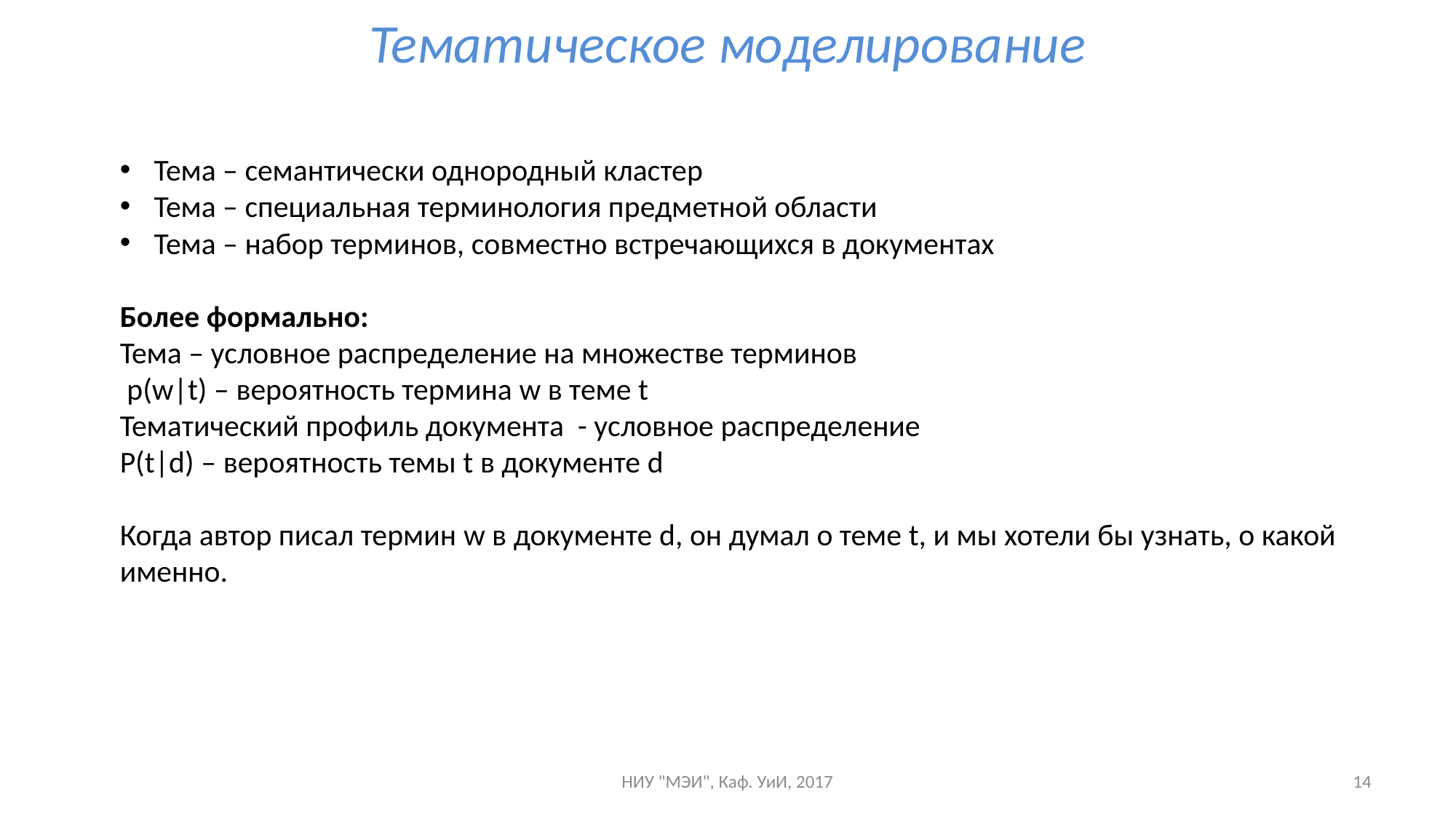

# Тематическое моделирование
Тема – семантически однородный кластер
Тема – специальная терминология предметной области
Тема – набор терминов, совместно встречающихся в документах

Более формально:
Тема – условное распределение на множестве терминов
 p(w|t) – вероятность термина w в теме t
Тематический профиль документа  - условное распределение
P(t|d) – вероятность темы t в документе d

Когда автор писал термин w в документе d, он думал о теме t, и мы хотели бы узнать, о какой именно.
НИУ "МЭИ", Каф. УиИ, 2017
14